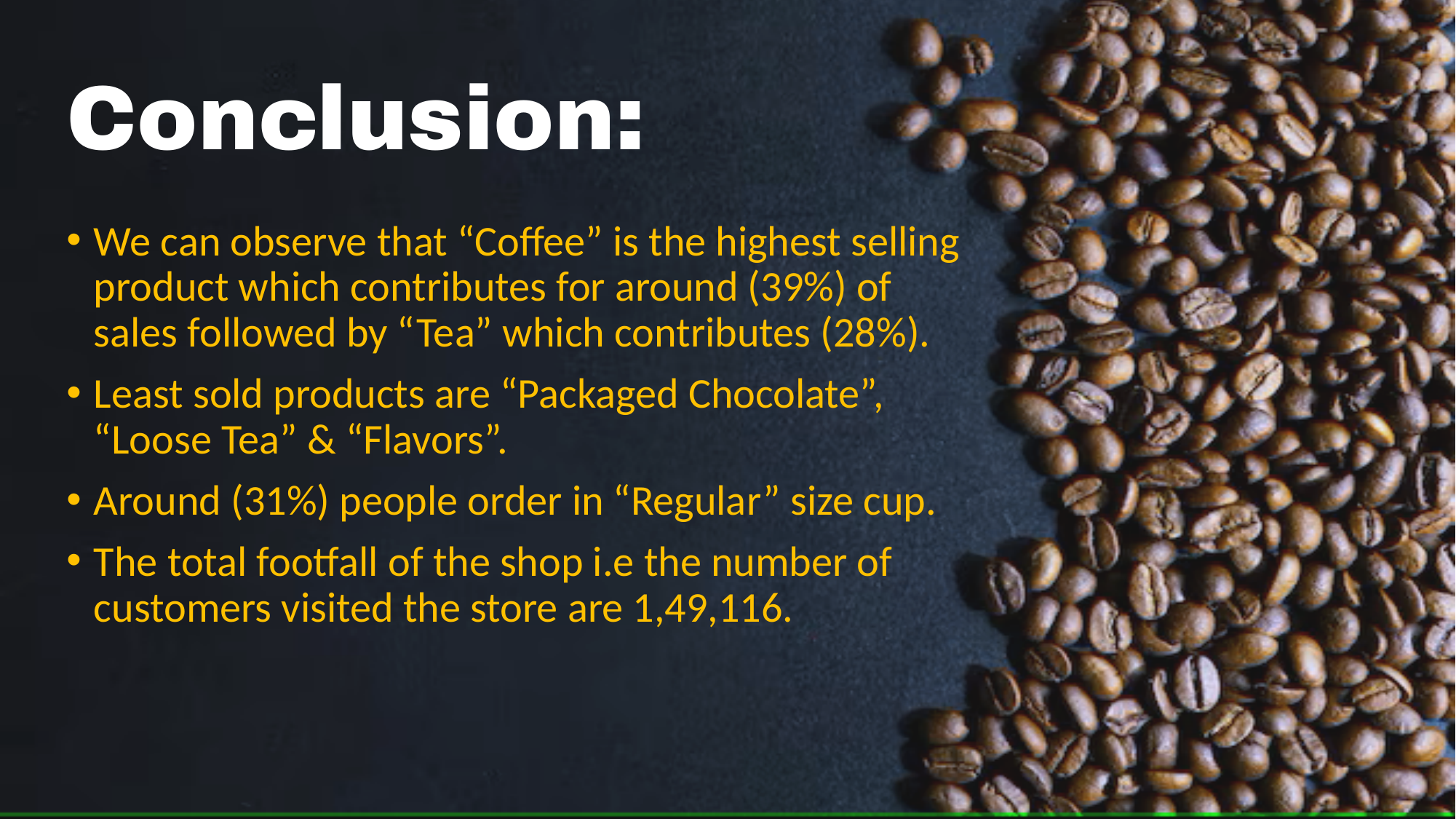

# Conclusion:
We can observe that “Coffee” is the highest selling product which contributes for around (39%) of sales followed by “Tea” which contributes (28%).
Least sold products are “Packaged Chocolate”, “Loose Tea” & “Flavors”.
Around (31%) people order in “Regular” size cup.
The total footfall of the shop i.e the number of customers visited the store are 1,49,116.